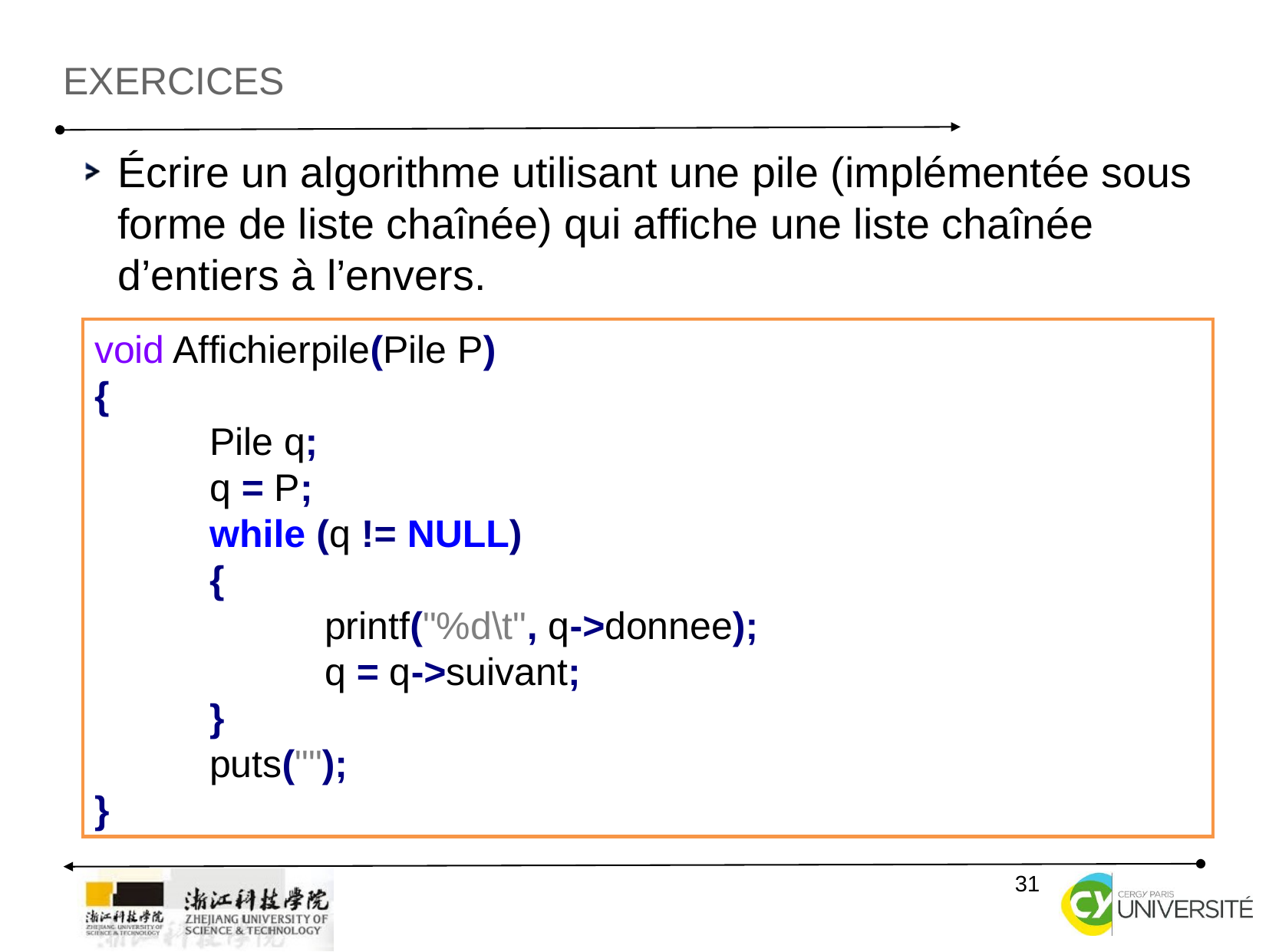

Exercices
Écrire un algorithme utilisant une pile (implémentée sous forme de liste chaînée) qui affiche une liste chaînée d’entiers à l’envers.
void Affichierpile(Pile P)
{
	Pile q;
	q = P;
	while (q != NULL)
	{
		printf("%d\t", q->donnee);
		q = q->suivant;
	}
	puts("");
}